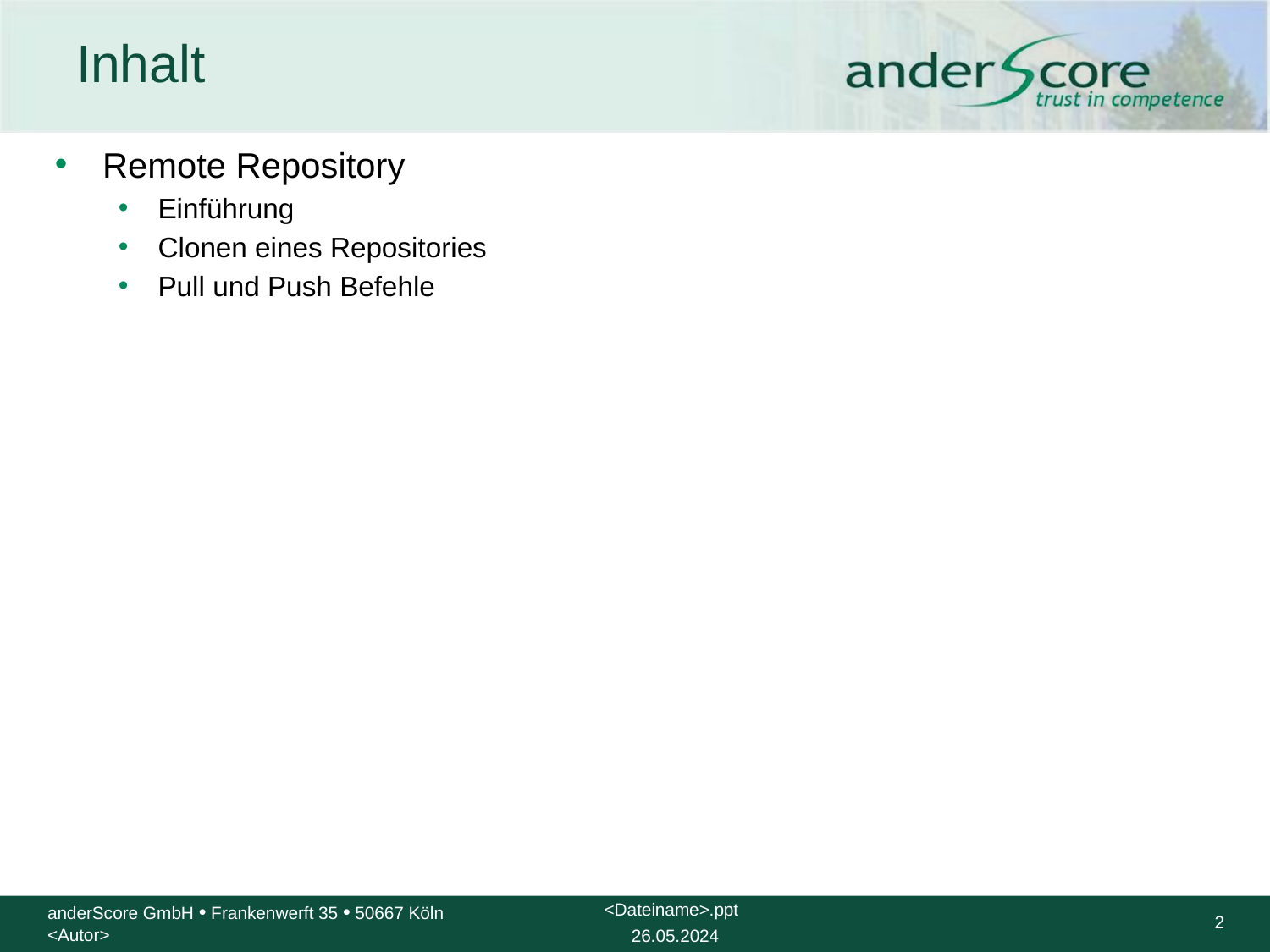

# Inhalt
Remote Repository
Einführung
Clonen eines Repositories
Pull und Push Befehle